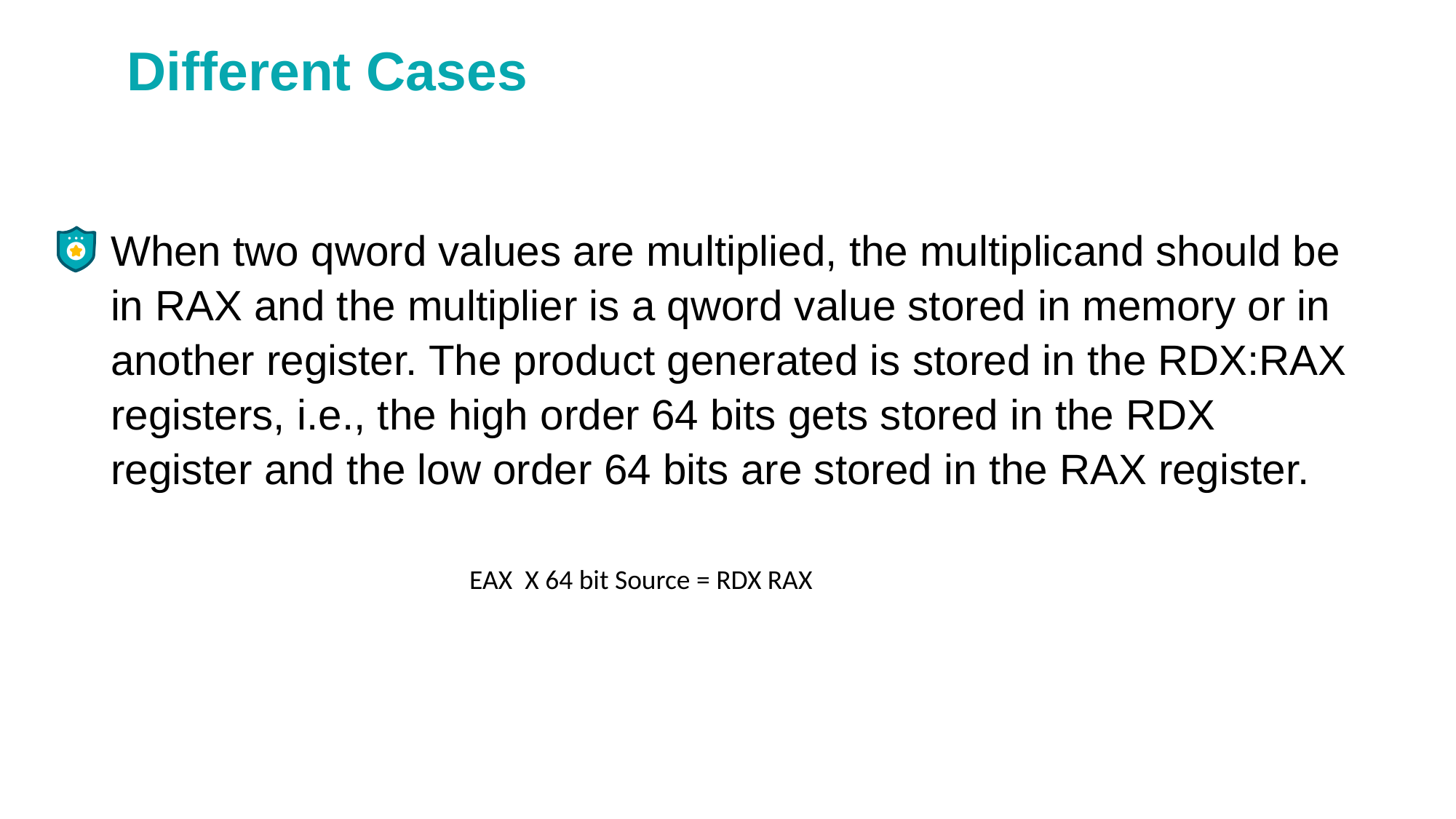

Different Cases

When two qword values are multiplied, the multiplicand should be in RAX and the multiplier is a qword value stored in memory or in another register. The product generated is stored in the RDX:RAX registers, i.e., the high order 64 bits gets stored in the RDX register and the low order 64 bits are stored in the RAX register.
EAX  X 64 bit Source = RDX RAX